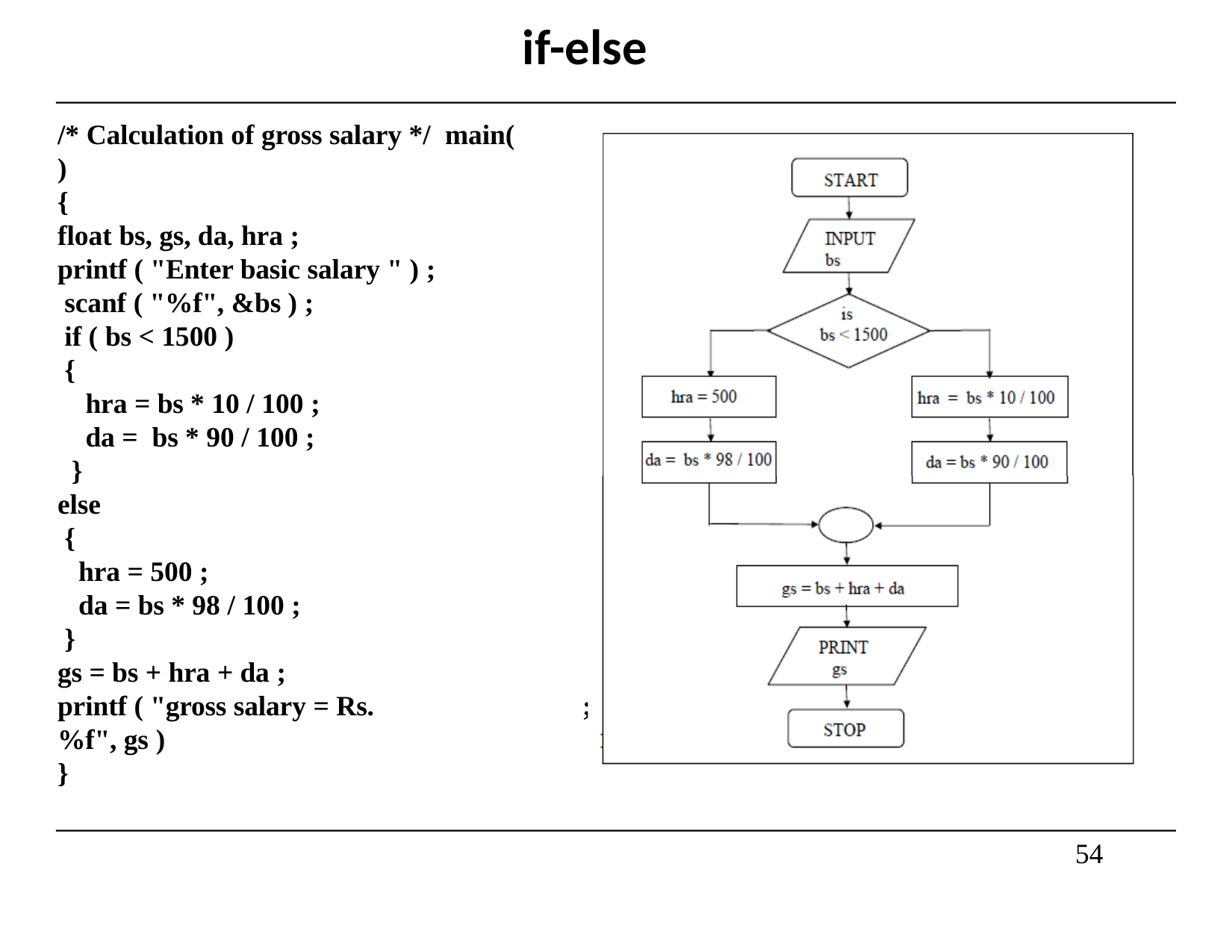

if-else
/* Calculation of gross salary */  main( )
{
float bs, gs, da, hra ;
printf ( "Enter basic salary " ) ;
 scanf ( "%f", &bs ) ;
 if ( bs < 1500 )
 {
    hra = bs * 10 / 100 ;
    da =  bs * 90 / 100 ;
  }
else
 {
   hra = 500 ;
   da = bs * 98 / 100 ;
 }
gs = bs + hra + da ;
printf ( "gross salary = Rs. %f", gs )
}

;
54